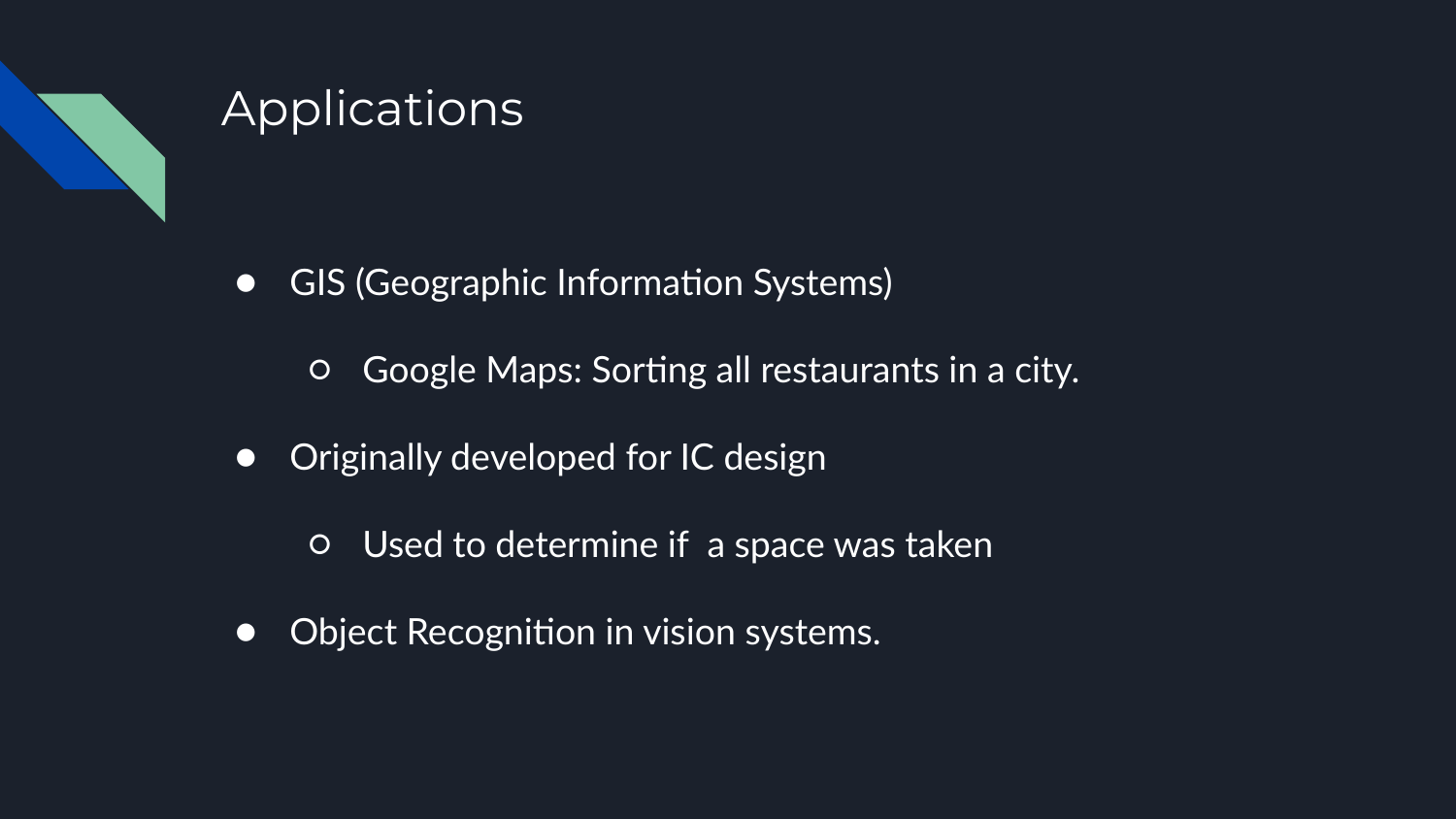

# Applications
GIS (Geographic Information Systems)
Google Maps: Sorting all restaurants in a city.
Originally developed for IC design
Used to determine if  a space was taken
Object Recognition in vision systems.